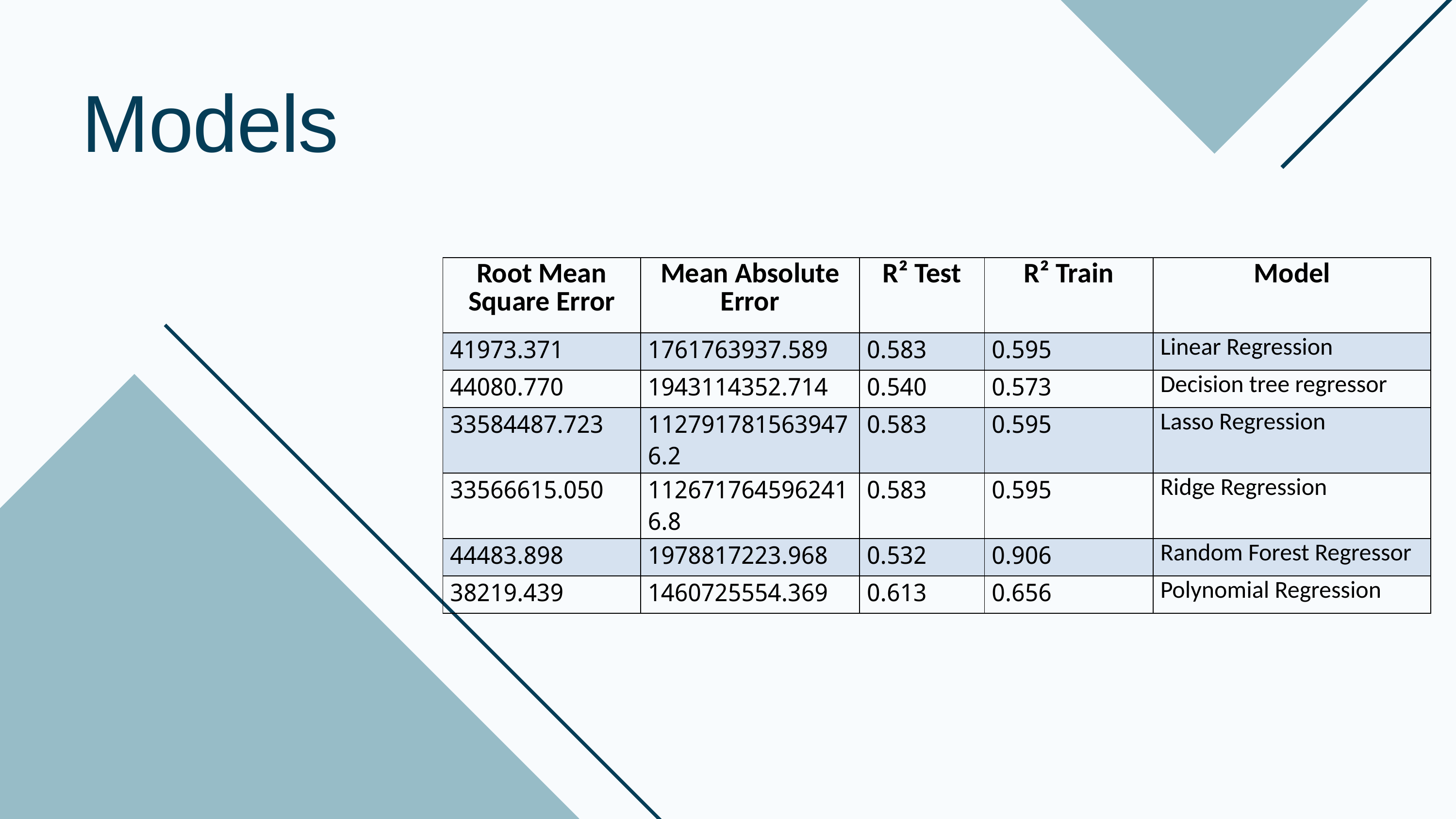

Models

| Root Mean Square Error | Mean Absolute Error | R² Test | R² Train | Model |
| --- | --- | --- | --- | --- |
| 41973.371 | 1761763937.589 | 0.583 | 0.595 | Linear Regression |
| 44080.770 | 1943114352.714 | 0.540 | 0.573 | Decision tree regressor |
| 33584487.723 | 1127917815639476.2 | 0.583 | 0.595 | Lasso Regression |
| 33566615.050 | 1126717645962416.8 | 0.583 | 0.595 | Ridge Regression |
| 44483.898 | 1978817223.968 | 0.532 | 0.906 | Random Forest Regressor |
| 38219.439 | 1460725554.369 | 0.613 | 0.656 | Polynomial Regression |